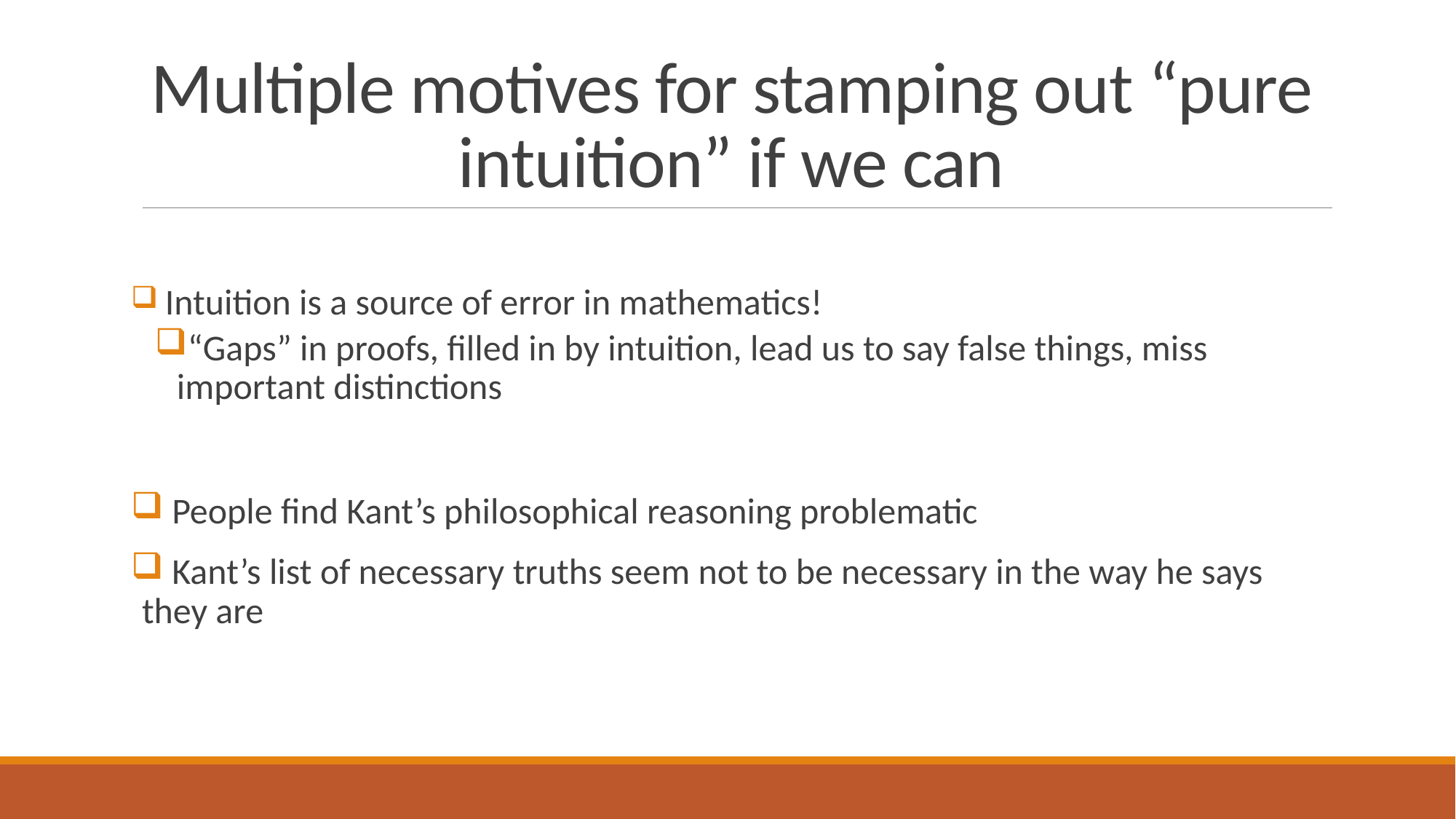

# Multiple motives for stamping out “pure intuition” if we can

 Intuition is a source of error in mathematics!
“Gaps” in proofs, filled in by intuition, lead us to say false things, miss important distinctions

 People find Kant’s philosophical reasoning problematic
 Kant’s list of necessary truths seem not to be necessary in the way he says they are